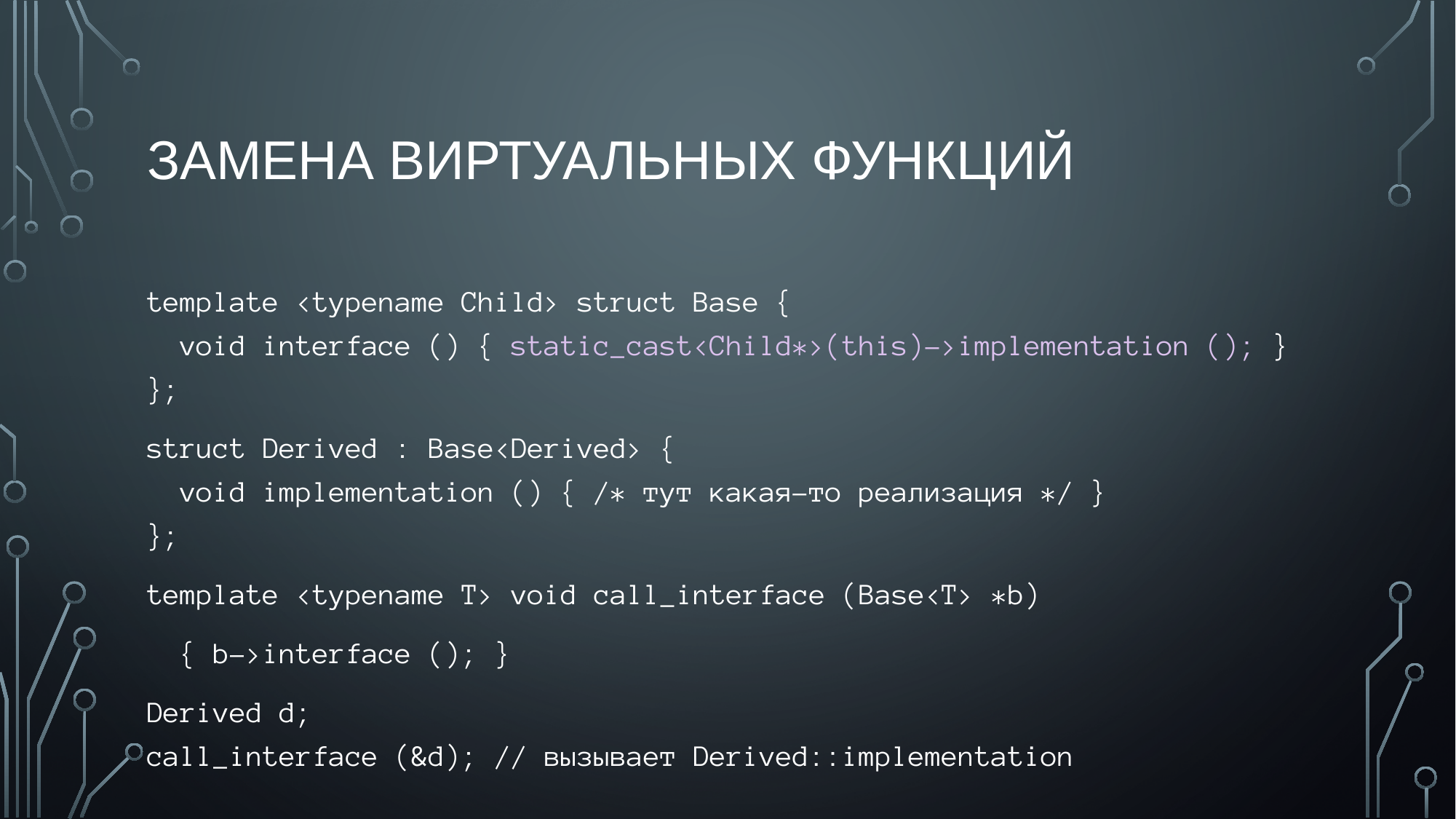

# замена виртуальных функций
template <typename Child> struct Base {
  void interface () { static_cast<Child*>(this)->implementation (); }
};
struct Derived : Base<Derived> {
  void implementation () { /* тут какая-то реализация */ }
};
template <typename T> void call_interface (Base<T> *b)
  { b->interface (); }
Derived d;
call_interface (&d); // вызывает Derived::implementation